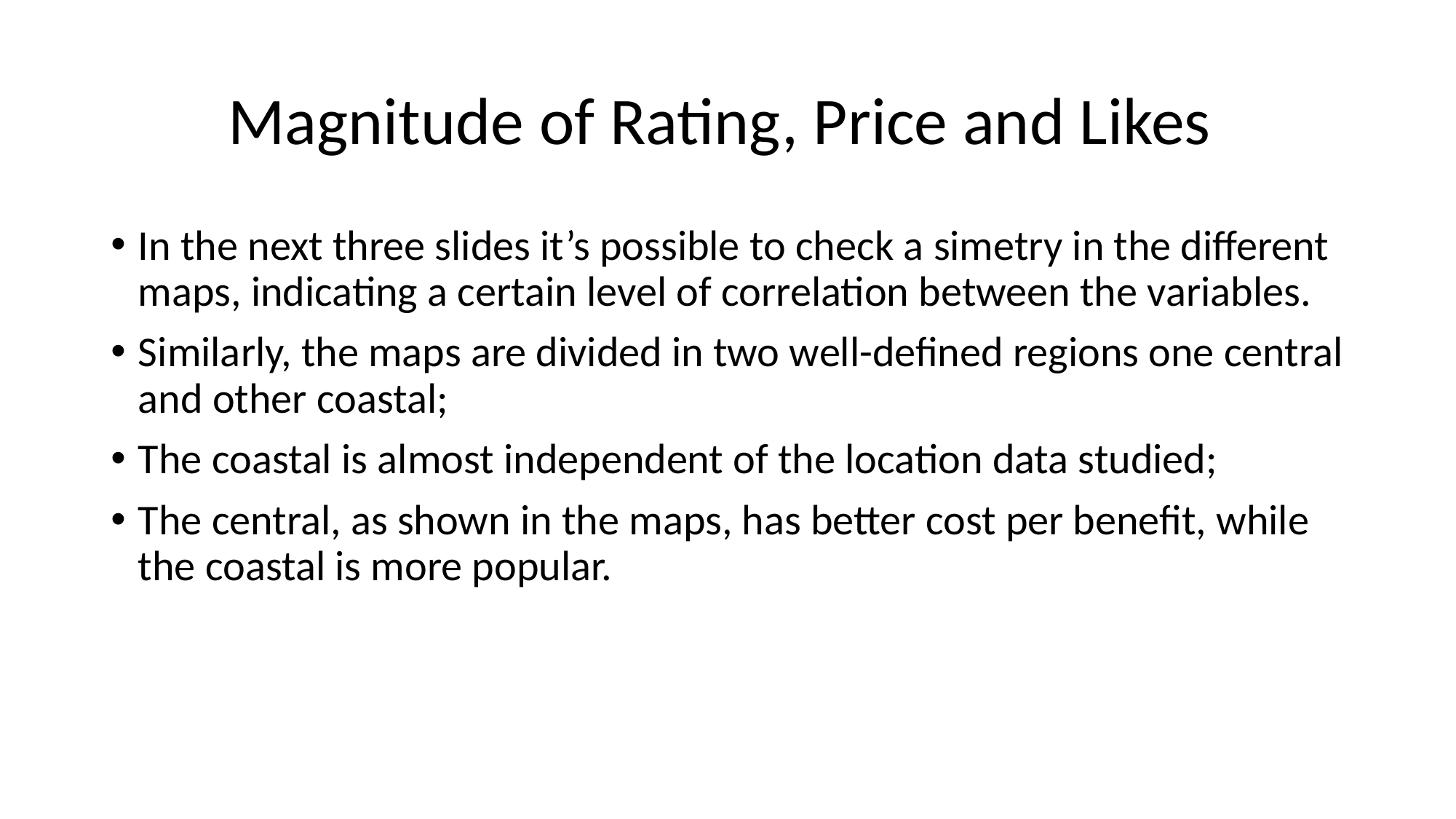

# Magnitude of Rating, Price and Likes
In the next three slides it’s possible to check a simetry in the different maps, indicating a certain level of correlation between the variables.
Similarly, the maps are divided in two well-defined regions one central and other coastal;
The coastal is almost independent of the location data studied;
The central, as shown in the maps, has better cost per benefit, while the coastal is more popular.